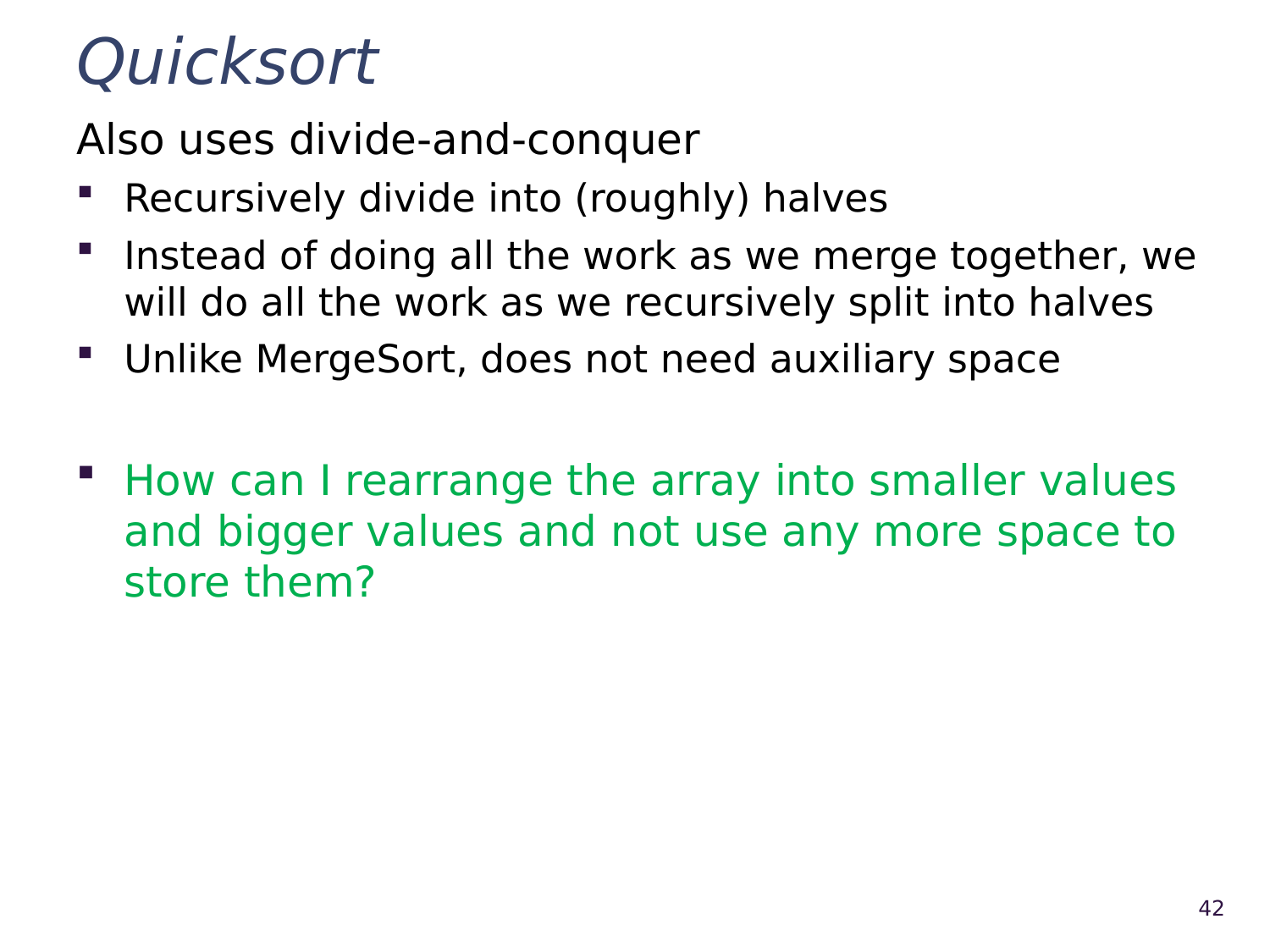

# Quicksort
Also uses divide-and-conquer
Recursively divide into (roughly) halves
Instead of doing all the work as we merge together, we will do all the work as we recursively split into halves
Unlike MergeSort, does not need auxiliary space

How can I rearrange the array into smaller values and bigger values and not use any more space to store them?

42